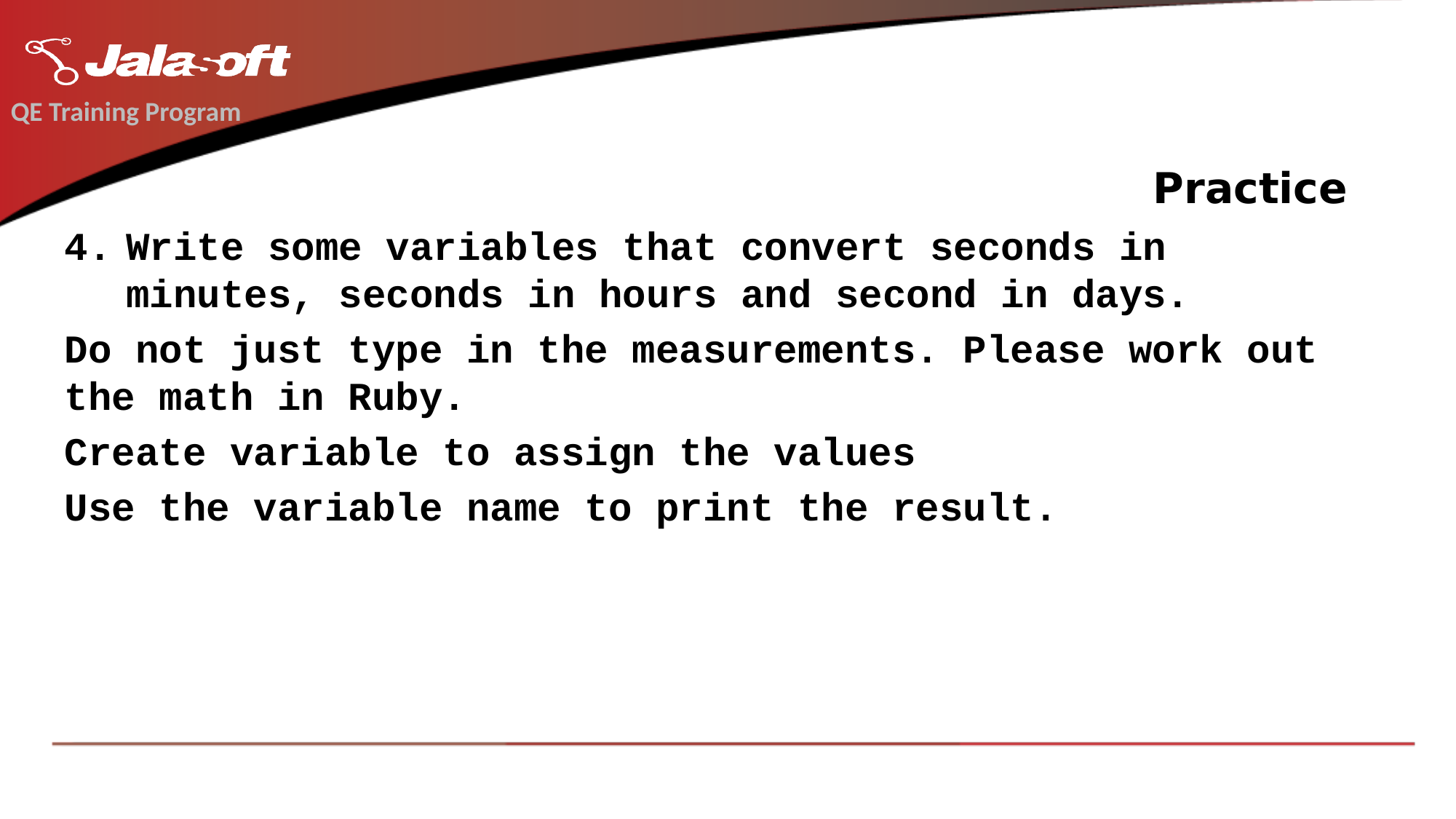

QE Training Program
# Practice
Write some variables that convert seconds in minutes, seconds in hours and second in days.
Do not just type in the measurements. Please work out the math in Ruby.
Create variable to assign the values
Use the variable name to print the result.